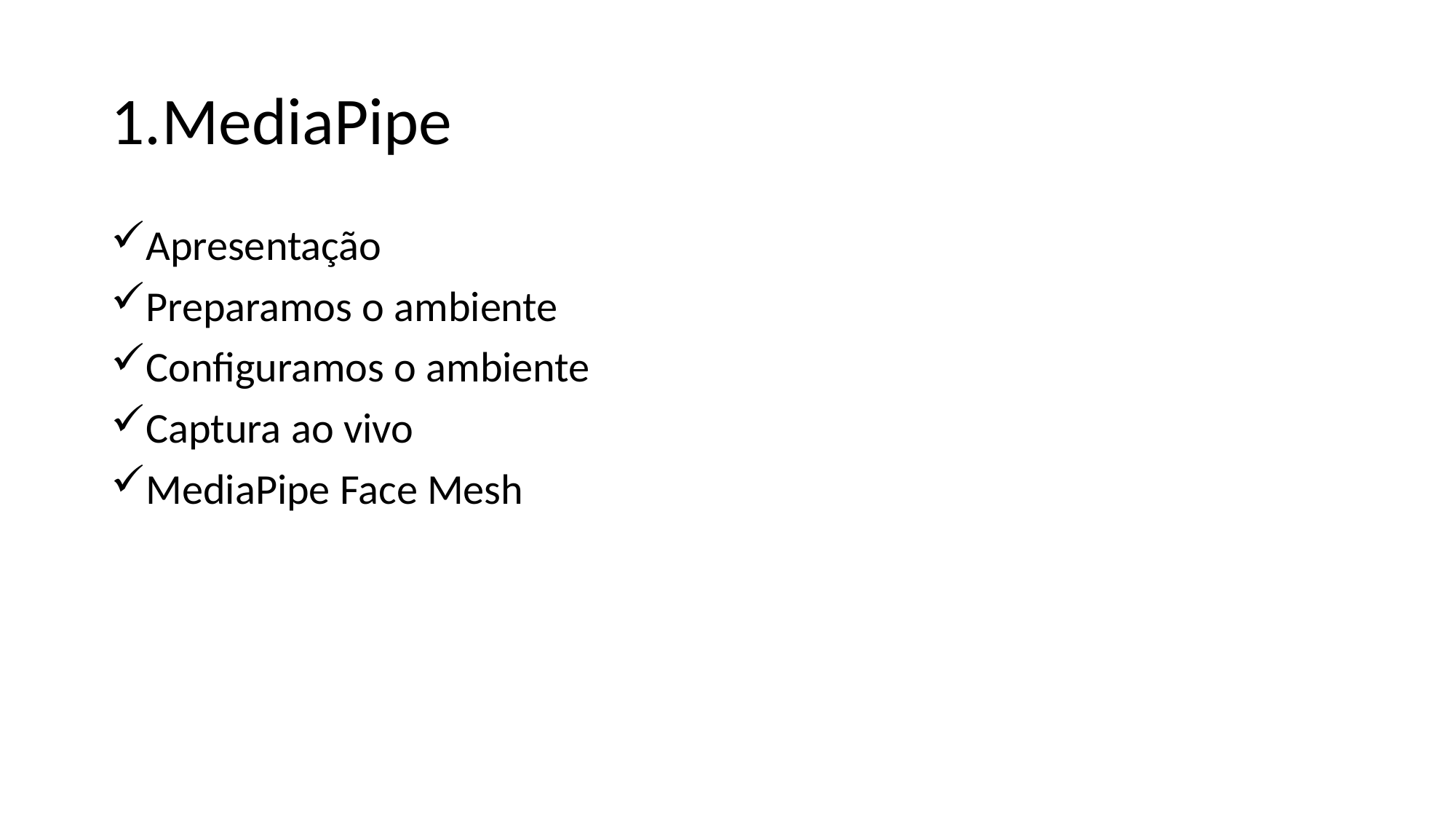

# 1.MediaPipe
Apresentação
Preparamos o ambiente
Configuramos o ambiente
Captura ao vivo
MediaPipe Face Mesh